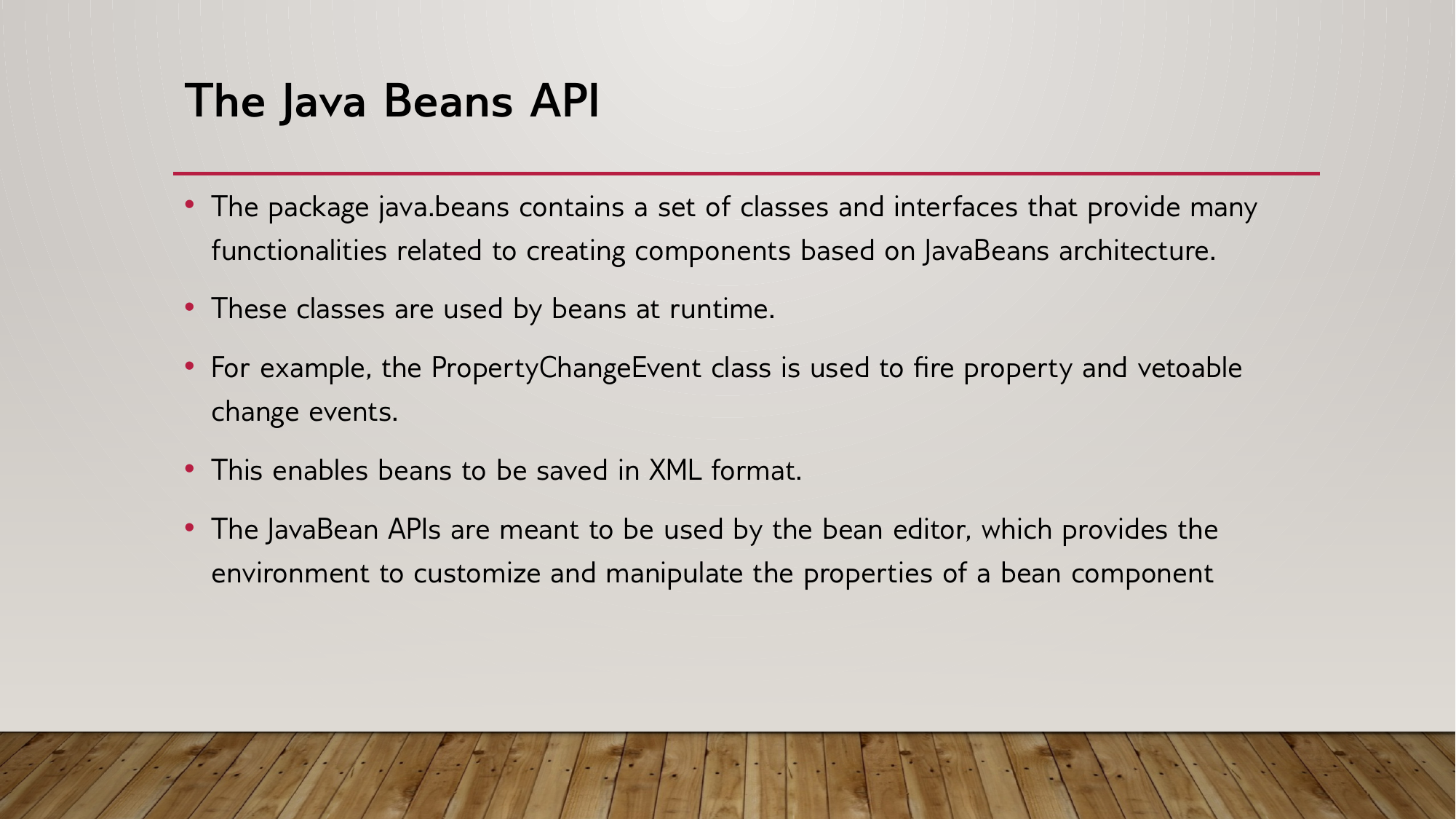

# The Java Beans API
The package java.beans contains a set of classes and interfaces that provide many functionalities related to creating components based on JavaBeans architecture.
These classes are used by beans at runtime.
For example, the PropertyChangeEvent class is used to fire property and vetoable change events.
This enables beans to be saved in XML format.
The JavaBean APIs are meant to be used by the bean editor, which provides the environment to customize and manipulate the properties of a bean component